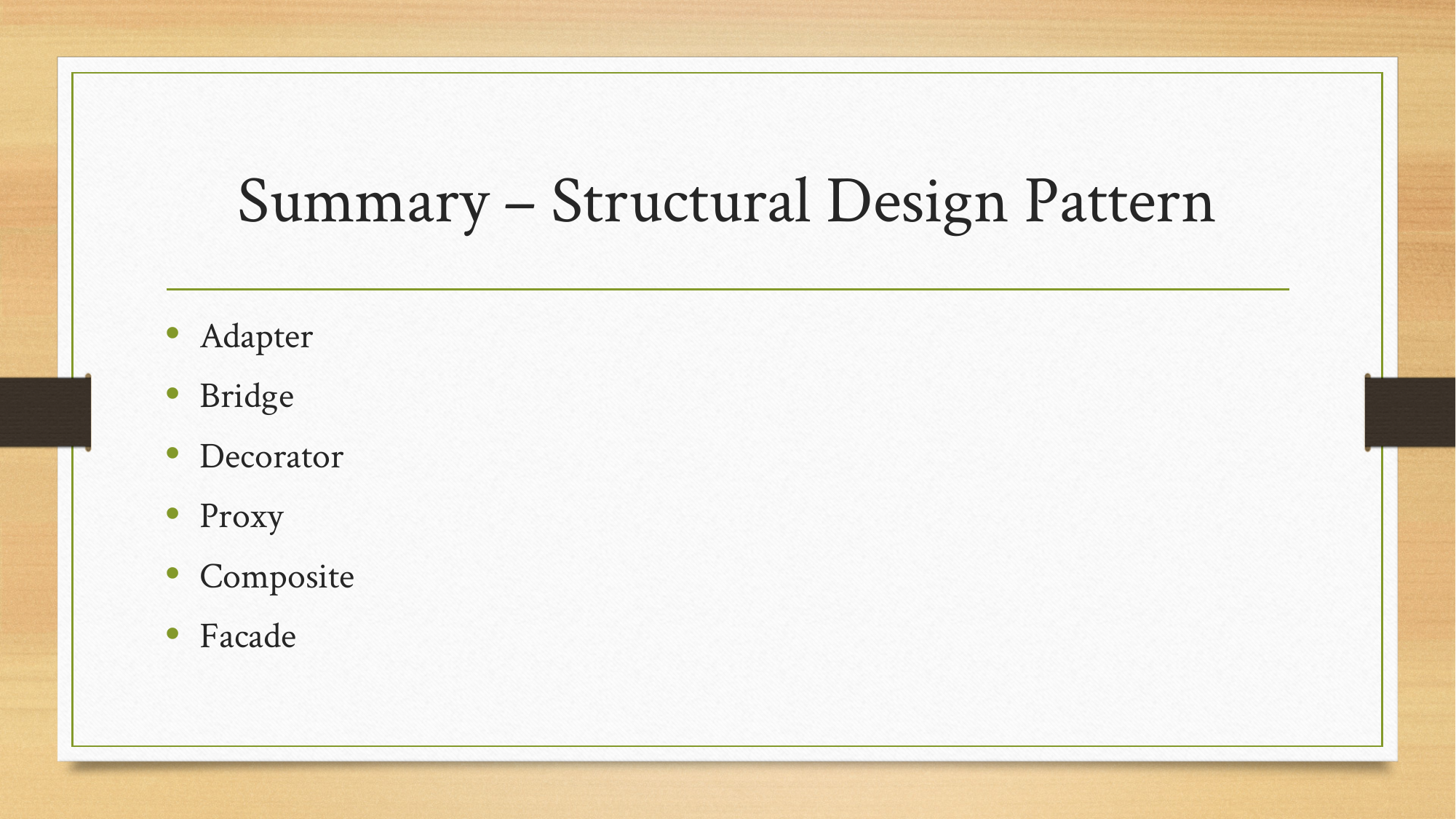

# Summary – Structural Design Pattern
Adapter
Bridge
Decorator
Proxy
Composite
Facade